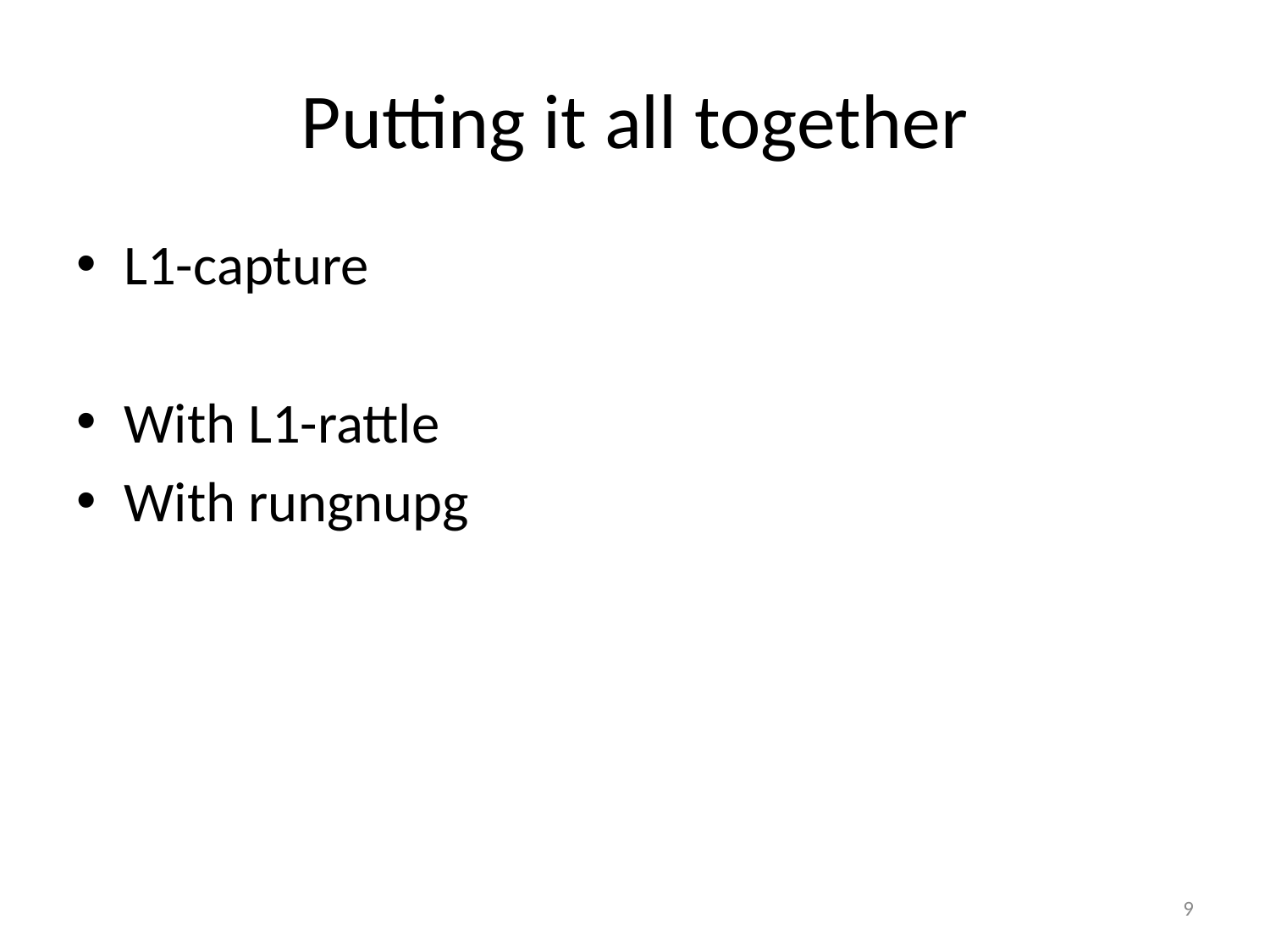

# Putting it all together
L1-capture

With L1-rattle
With rungnupg
9